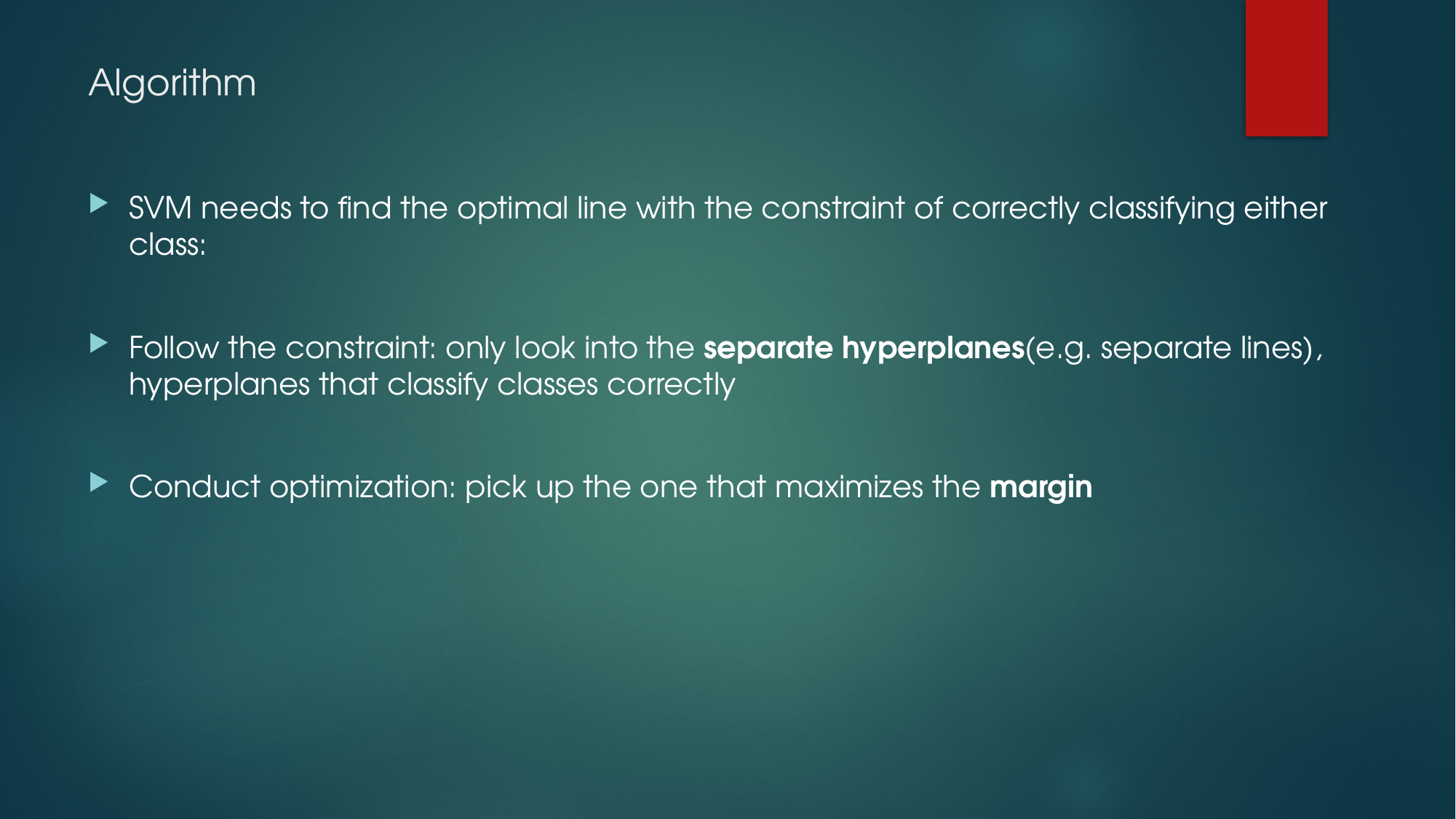

# Algorithm
SVM needs to find the optimal line with the constraint of correctly classifying either class:

Follow the constraint: only look into the separate hyperplanes(e.g. separate lines), hyperplanes that classify classes correctly

Conduct optimization: pick up the one that maximizes the margin